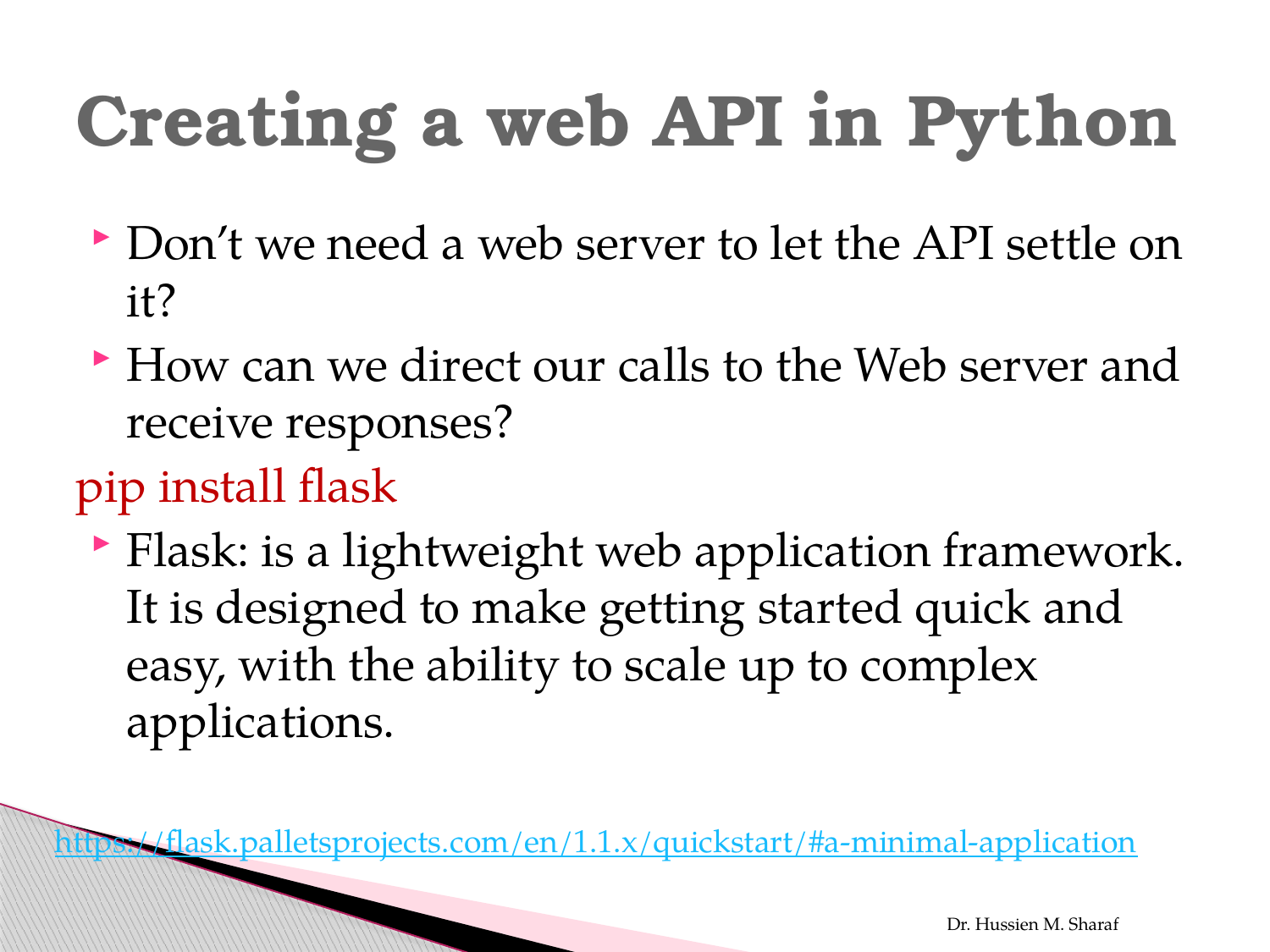

# Creating a web API in Python
Don’t we need a web server to let the API settle on it?
How can we direct our calls to the Web server and receive responses?
pip install flask
Flask: is a lightweight web application framework. It is designed to make getting started quick and easy, with the ability to scale up to complex applications.
https://flask.palletsprojects.com/en/1.1.x/quickstart/#a-minimal-application
Dr. Hussien M. Sharaf